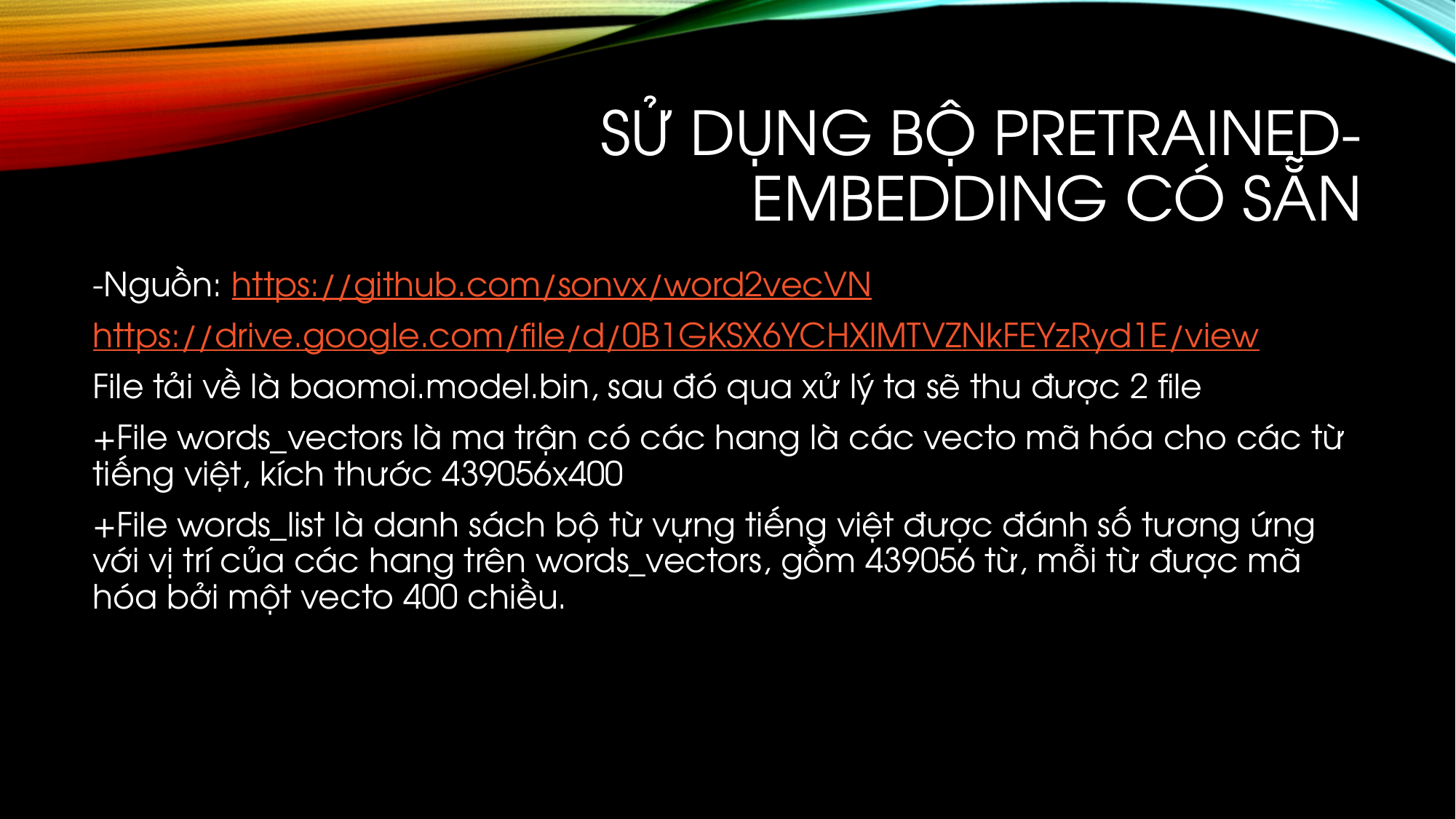

# SỬ DỤNG BỘ PRETRAINED-EMBEDDING CÓ SẴN
-Nguồn: https://github.com/sonvx/word2vecVN
https://drive.google.com/file/d/0B1GKSX6YCHXlMTVZNkFEYzRyd1E/view
File tải về là baomoi.model.bin, sau đó qua xử lý ta sẽ thu được 2 file
+File words_vectors là ma trận có các hang là các vecto mã hóa cho các từ tiếng việt, kích thước 439056x400
+File words_list là danh sách bộ từ vựng tiếng việt được đánh số tương ứng với vị trí của các hang trên words_vectors, gồm 439056 từ, mỗi từ được mã hóa bởi một vecto 400 chiều.